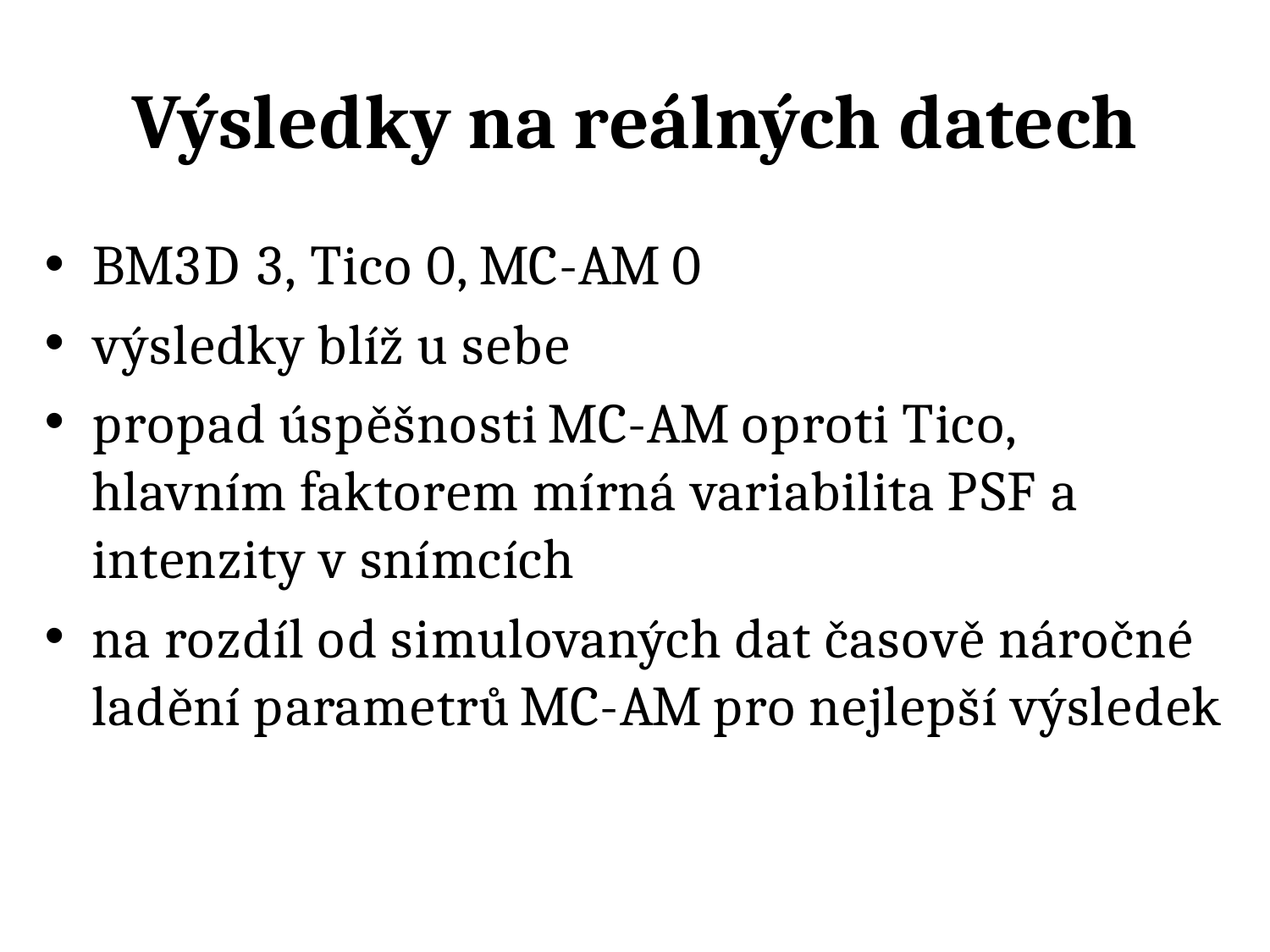

# Výsledky na reálných datech
BM3D 3, Tico 0, MC-AM 0
výsledky blíž u sebe
propad úspěšnosti MC-AM oproti Tico, hlavním faktorem mírná variabilita PSF a intenzity v snímcích
na rozdíl od simulovaných dat časově náročné ladění parametrů MC-AM pro nejlepší výsledek